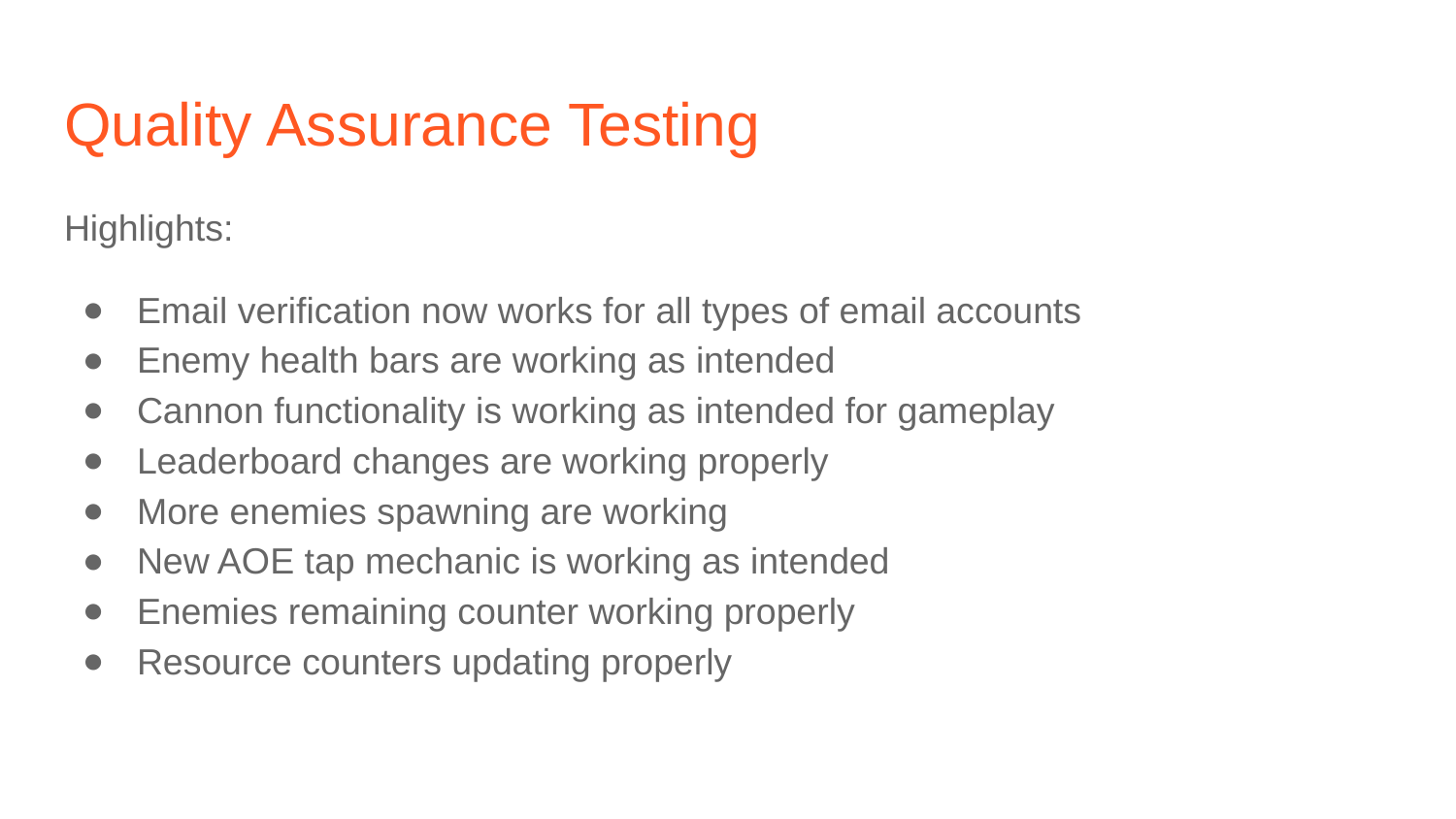

# Quality Assurance Testing
Highlights:
Email verification now works for all types of email accounts
Enemy health bars are working as intended
Cannon functionality is working as intended for gameplay
Leaderboard changes are working properly
More enemies spawning are working
New AOE tap mechanic is working as intended
Enemies remaining counter working properly
Resource counters updating properly